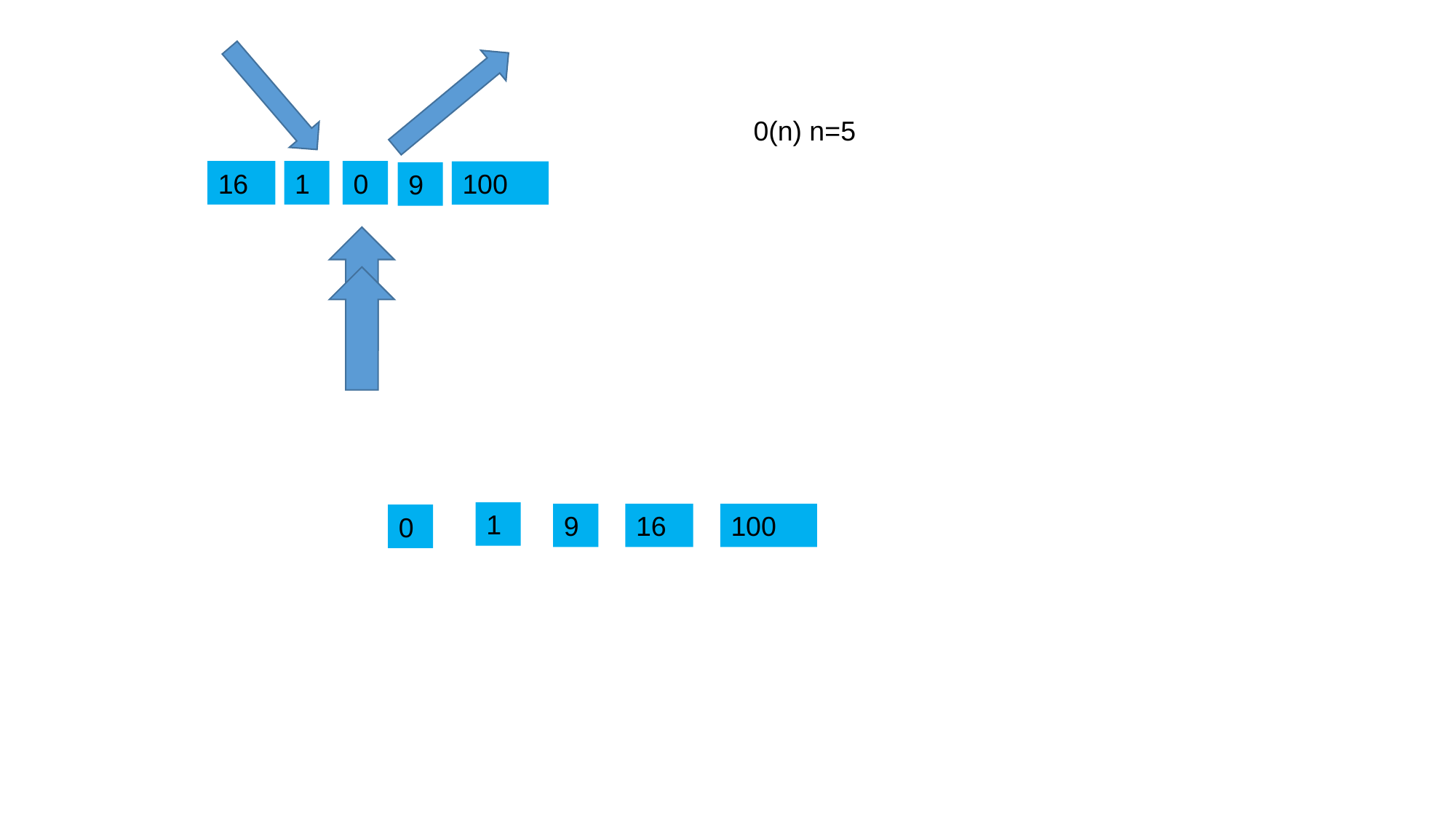

0(n) n=5
16
1
0
100
9

1
9
16
100
0